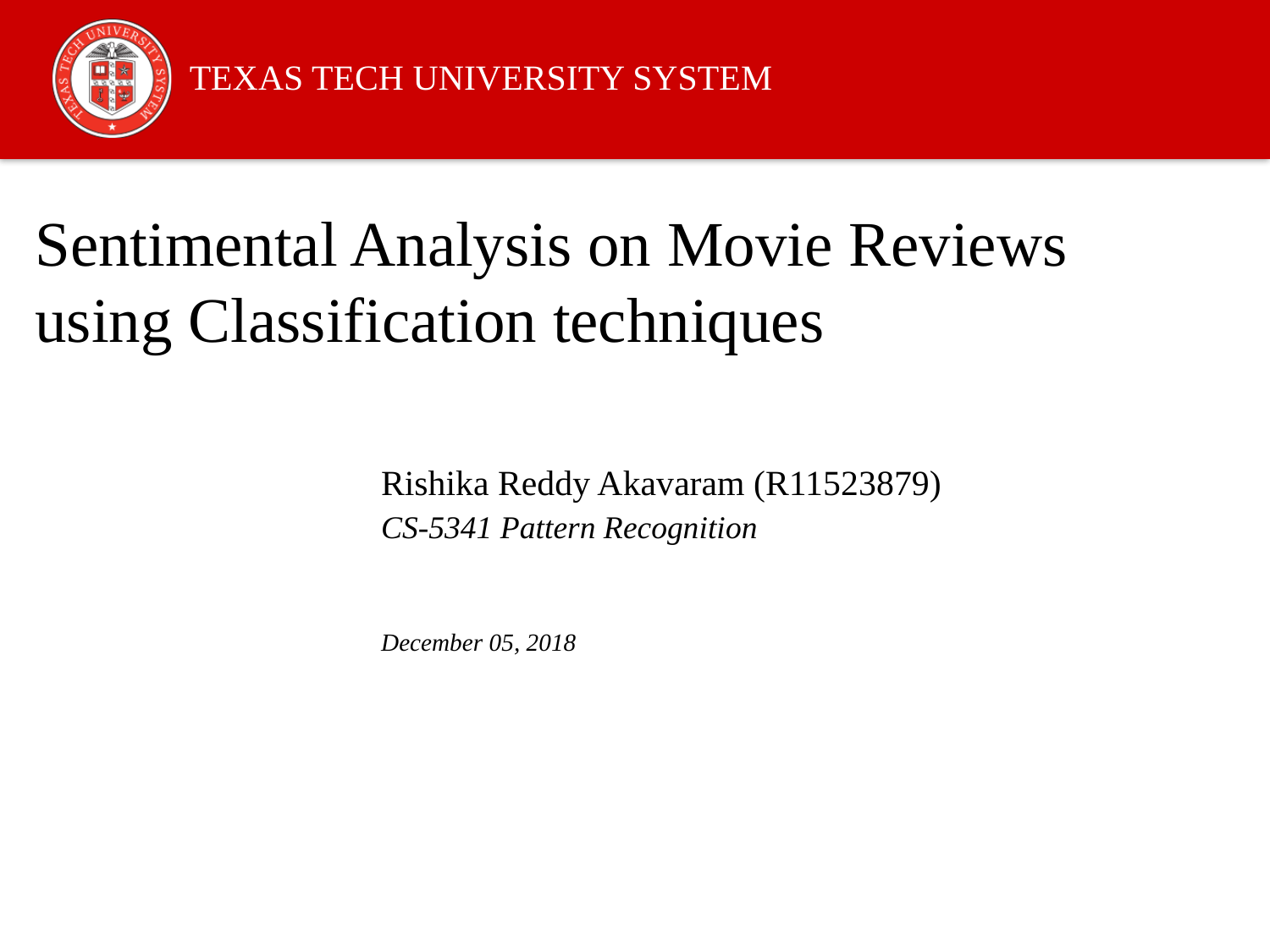

Sentimental Analysis on Movie Reviews  using Classification techniques
Rishika Reddy Akavaram (R11523879)
CS-5341 Pattern Recognition

December 05, 2018